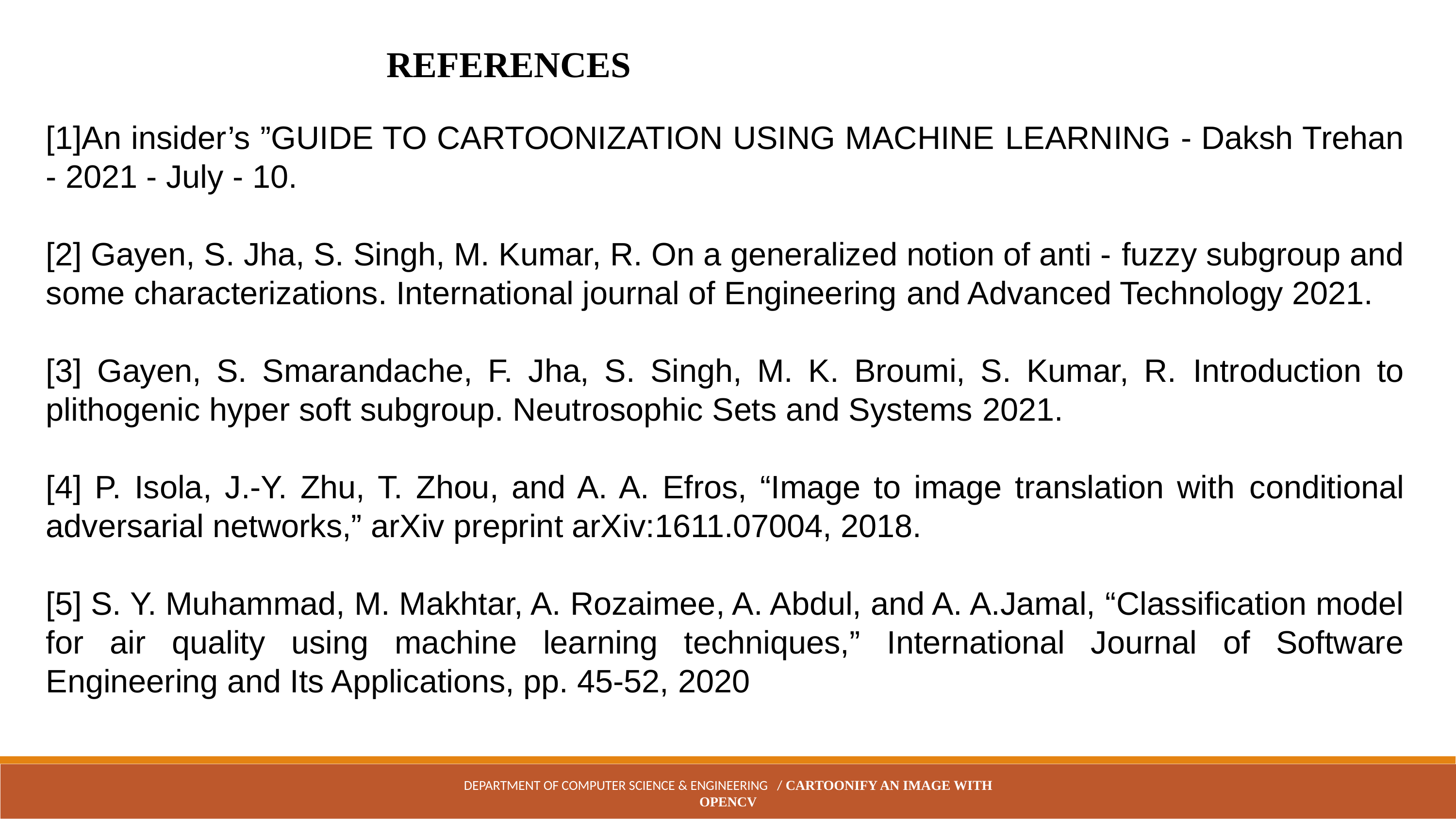

REFERENCES
[1]An insider’s ”GUIDE TO CARTOONIZATION USING MACHINE LEARNING - Daksh Trehan - 2021 - July - 10.

[2] Gayen, S. Jha, S. Singh, M. Kumar, R. On a generalized notion of anti - fuzzy subgroup and some characterizations. International journal of Engineering and Advanced Technology 2021.

[3] Gayen, S. Smarandache, F. Jha, S. Singh, M. K. Broumi, S. Kumar, R. Introduction to plithogenic hyper soft subgroup. Neutrosophic Sets and Systems 2021.

[4] P. Isola, J.-Y. Zhu, T. Zhou, and A. A. Efros, “Image to image translation with conditional adversarial networks,” arXiv preprint arXiv:1611.07004, 2018.

[5] S. Y. Muhammad, M. Makhtar, A. Rozaimee, A. Abdul, and A. A.Jamal, “Classification model for air quality using machine learning techniques,” International Journal of Software Engineering and Its Applications, pp. 45-52, 2020

DEPARTMENT OF COMPUTER SCIENCE & ENGINEERING   / CARTOONIFY AN IMAGE WITH OPENCV
24